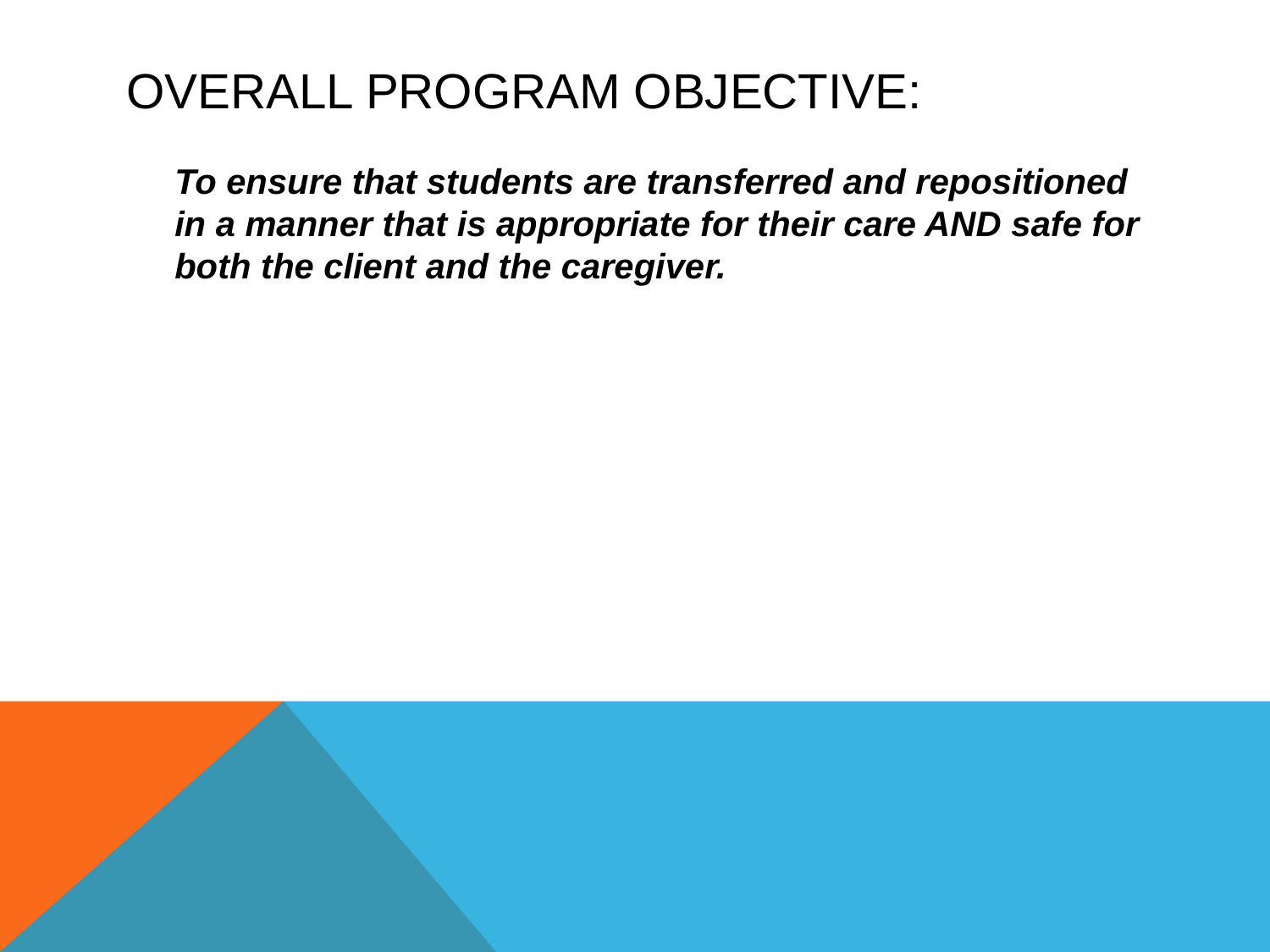

# Overall Program Objective:
	To ensure that students are transferred and repositioned in a manner that is appropriate for their care AND safe for both the client and the caregiver.